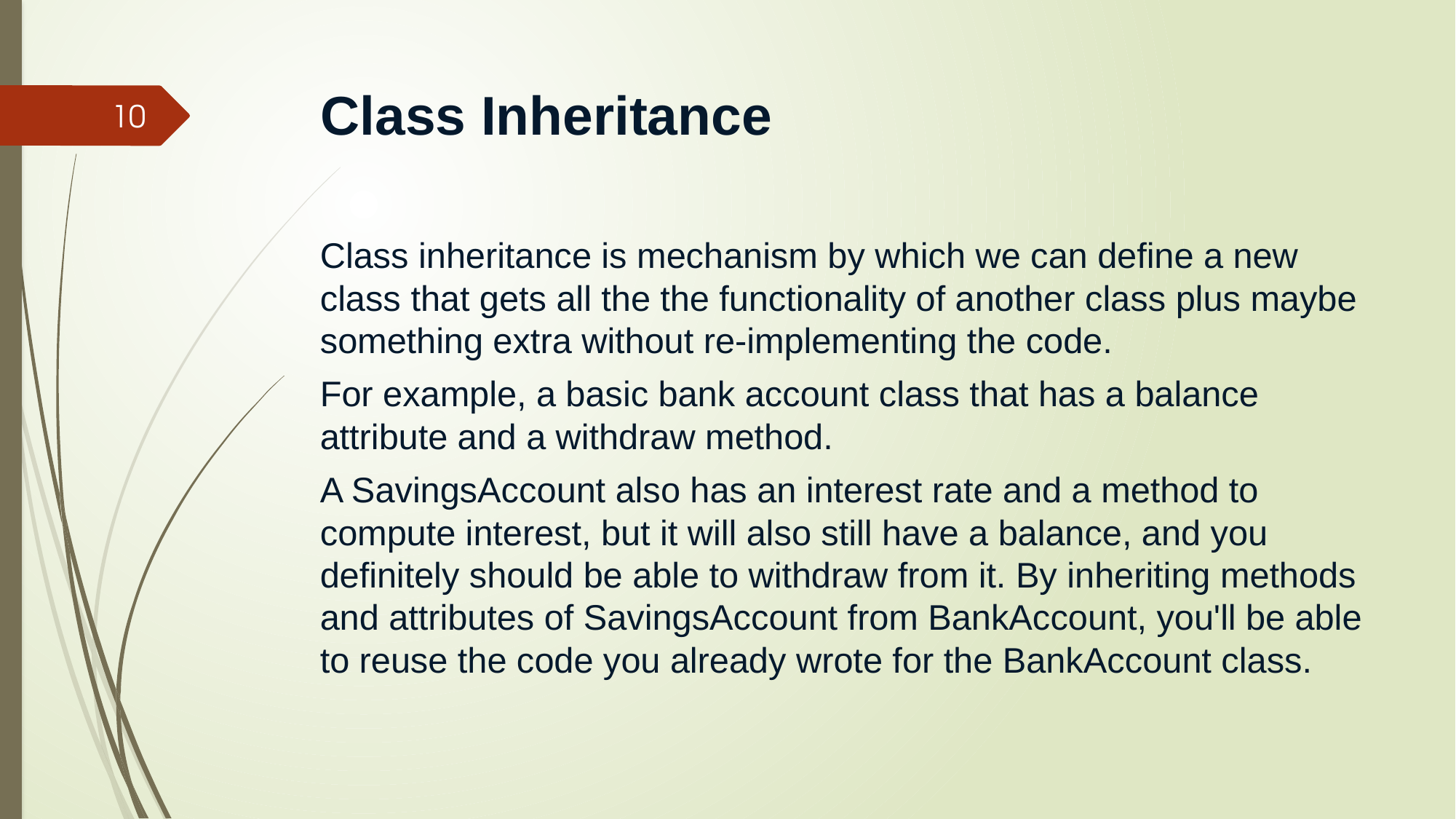

# Class Inheritance
10
Class inheritance is mechanism by which we can define a new class that gets all the the functionality of another class plus maybe something extra without re-implementing the code.
For example, a basic bank account class that has a balance attribute and a withdraw method.
A SavingsAccount also has an interest rate and a method to compute interest, but it will also still have a balance, and you definitely should be able to withdraw from it. By inheriting methods and attributes of SavingsAccount from BankAccount, you'll be able to reuse the code you already wrote for the BankAccount class.